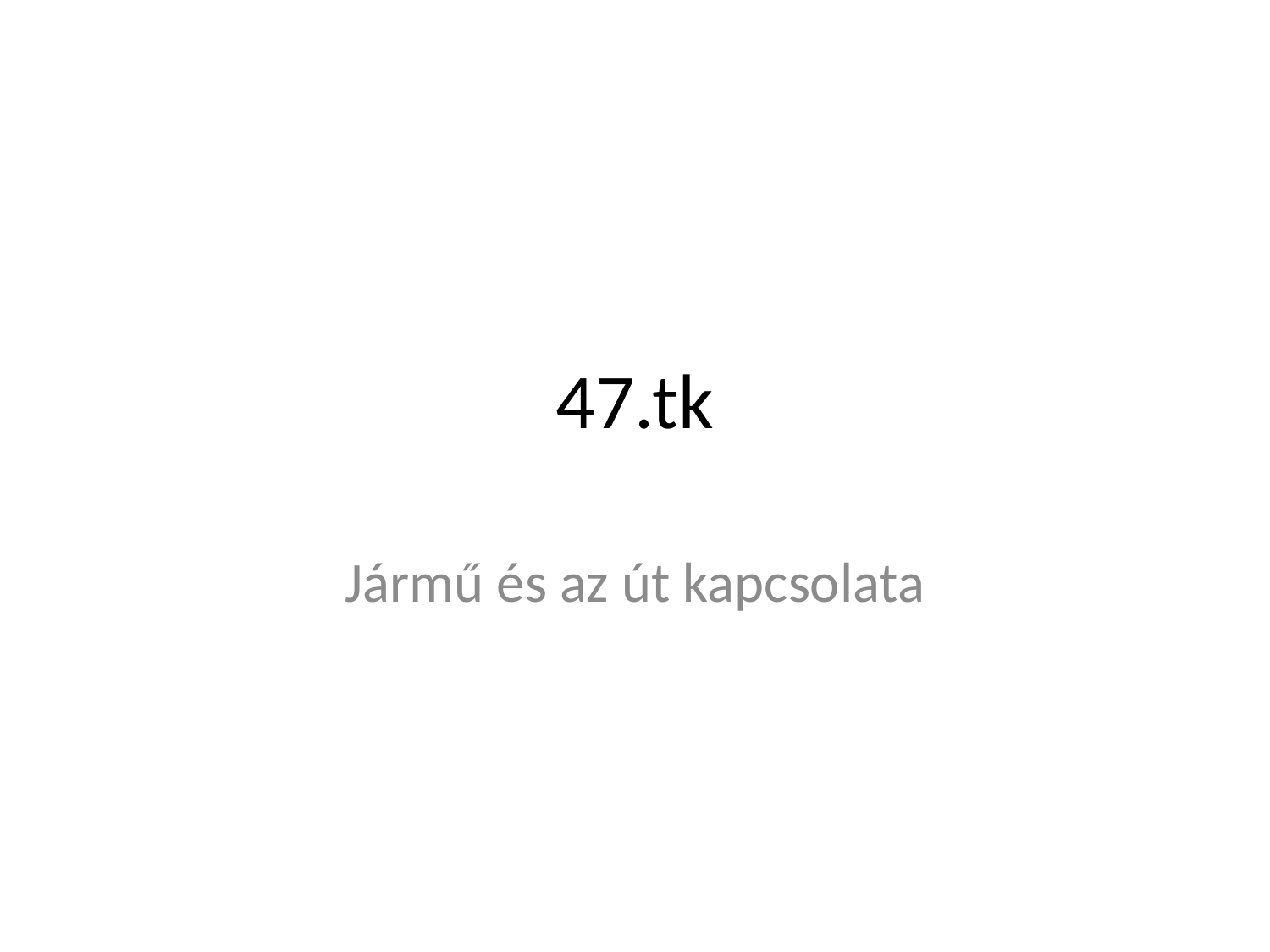

# 47.tk
Jármű és az út kapcsolata